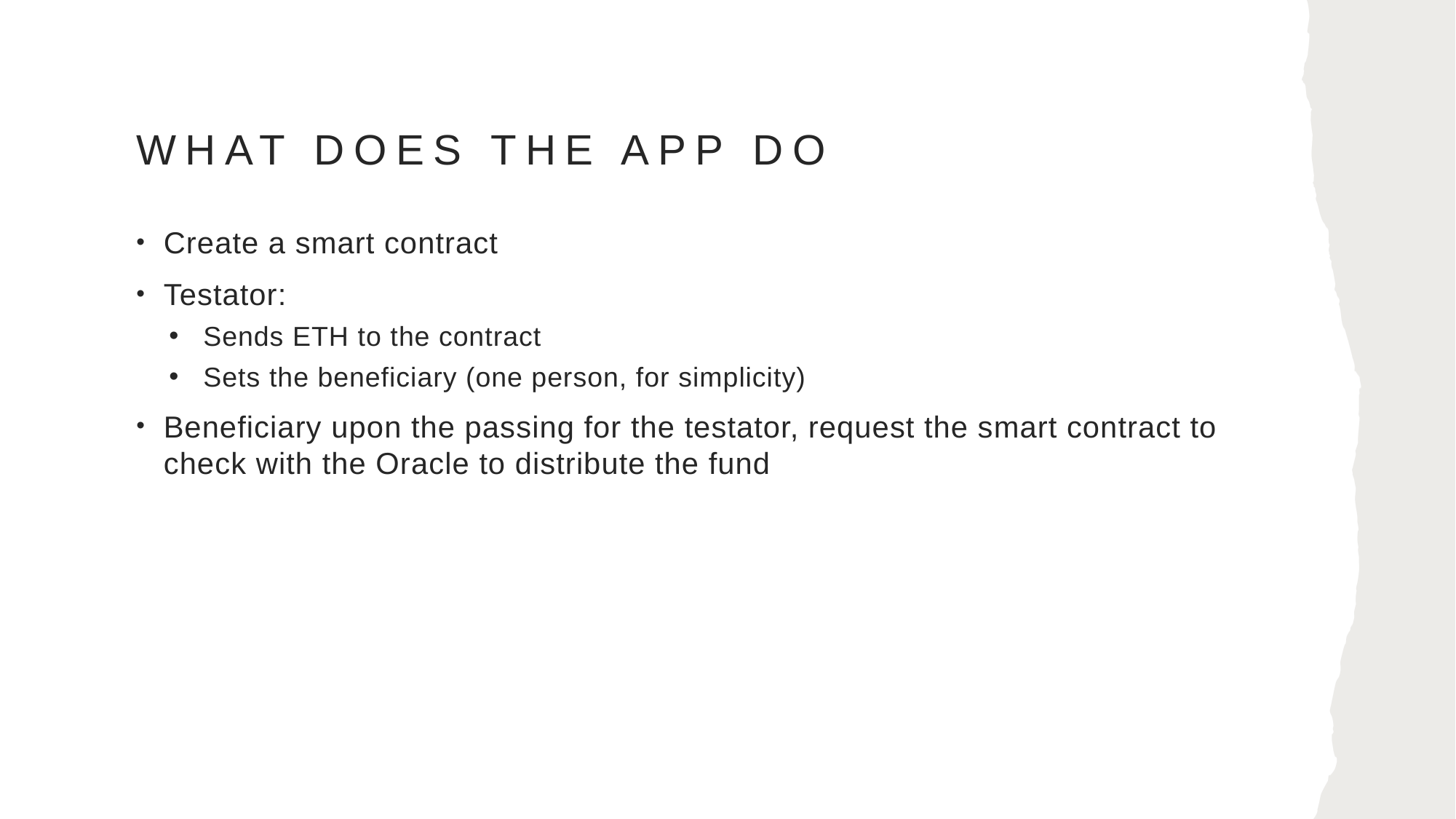

# What does the app do
Create a smart contract
Testator:
Sends ETH to the contract
Sets the beneficiary (one person, for simplicity)
Beneficiary upon the passing for the testator, request the smart contract to check with the Oracle to distribute the fund